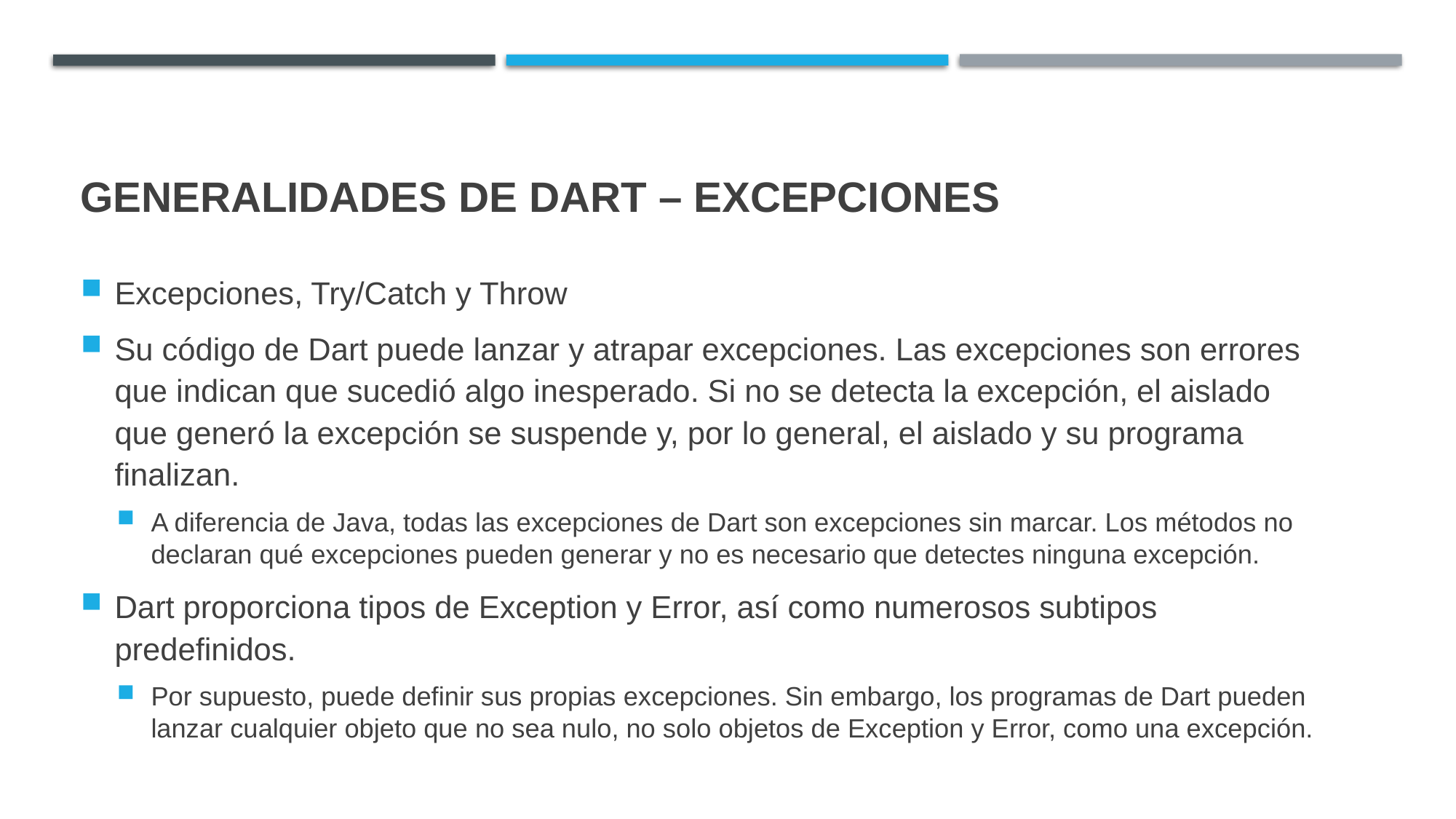

# Generalidades de Dart – Excepciones
Excepciones, Try/Catch y Throw
Su código de Dart puede lanzar y atrapar excepciones. Las excepciones son errores que indican que sucedió algo inesperado. Si no se detecta la excepción, el aislado que generó la excepción se suspende y, por lo general, el aislado y su programa finalizan.
A diferencia de Java, todas las excepciones de Dart son excepciones sin marcar. Los métodos no declaran qué excepciones pueden generar y no es necesario que detectes ninguna excepción.
Dart proporciona tipos de Exception y Error, así como numerosos subtipos predefinidos.
Por supuesto, puede definir sus propias excepciones. Sin embargo, los programas de Dart pueden lanzar cualquier objeto que no sea nulo, no solo objetos de Exception y Error, como una excepción.